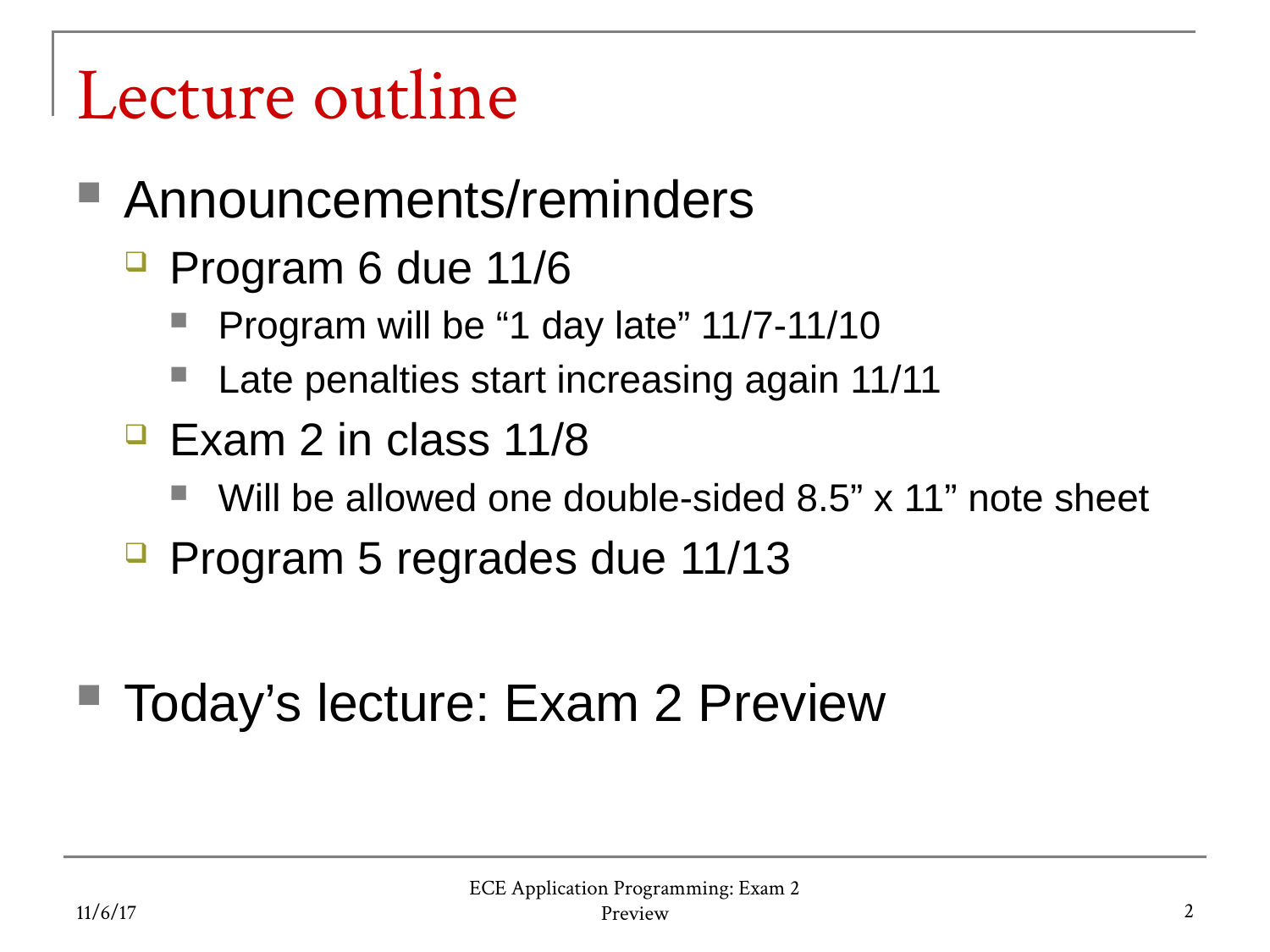

# Lecture outline
Announcements/reminders
Program 6 due 11/6
Program will be “1 day late” 11/7-11/10
Late penalties start increasing again 11/11
Exam 2 in class 11/8
Will be allowed one double-sided 8.5” x 11” note sheet
Program 5 regrades due 11/13

Today’s lecture: Exam 2 Preview
11/6/17
2
ECE Application Programming: Exam 2 Preview